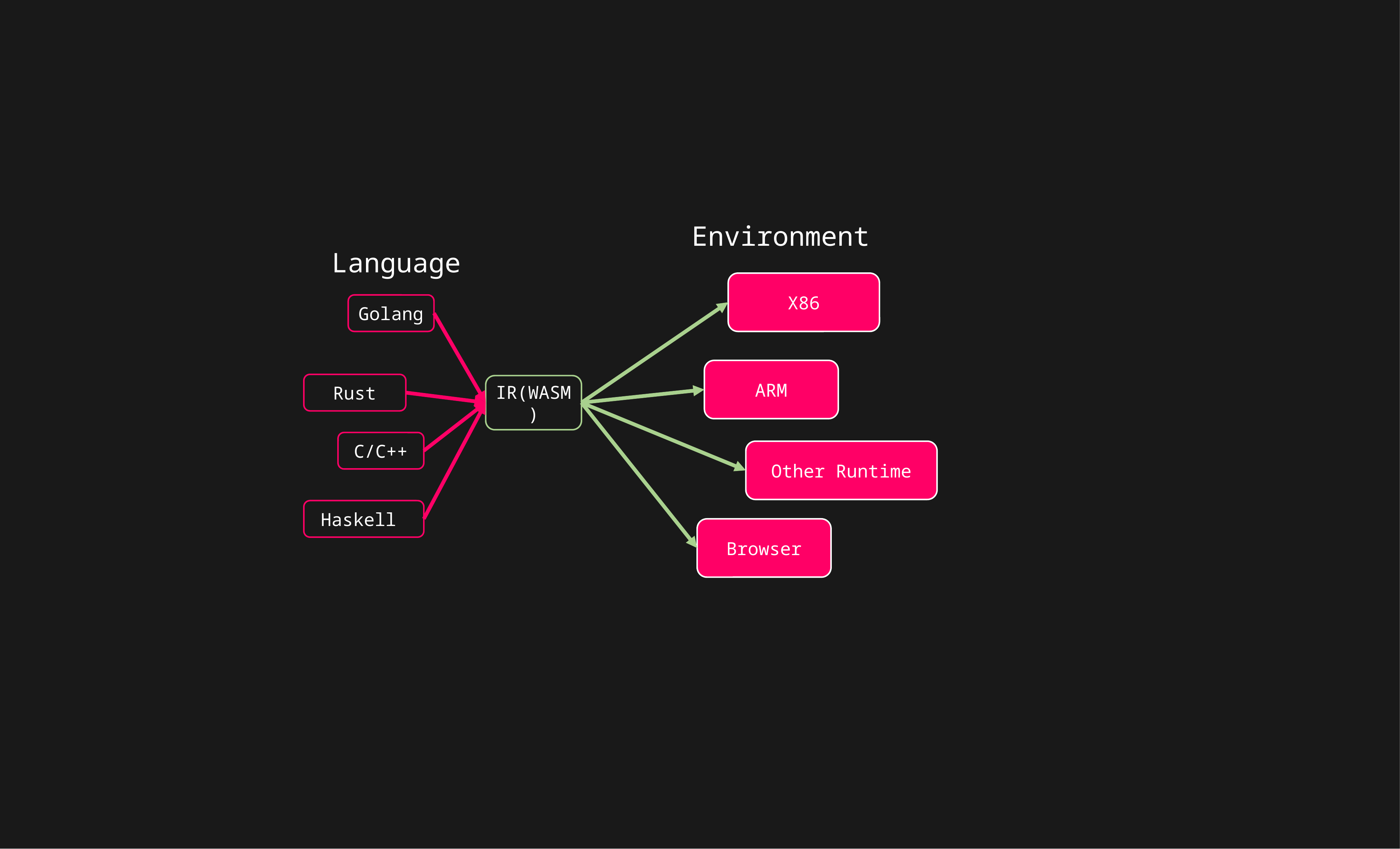

Environment
Language
X86
Golang
ARM
Rust
IR(WASM)
C/C++
Other Runtime
Haskell
Browser